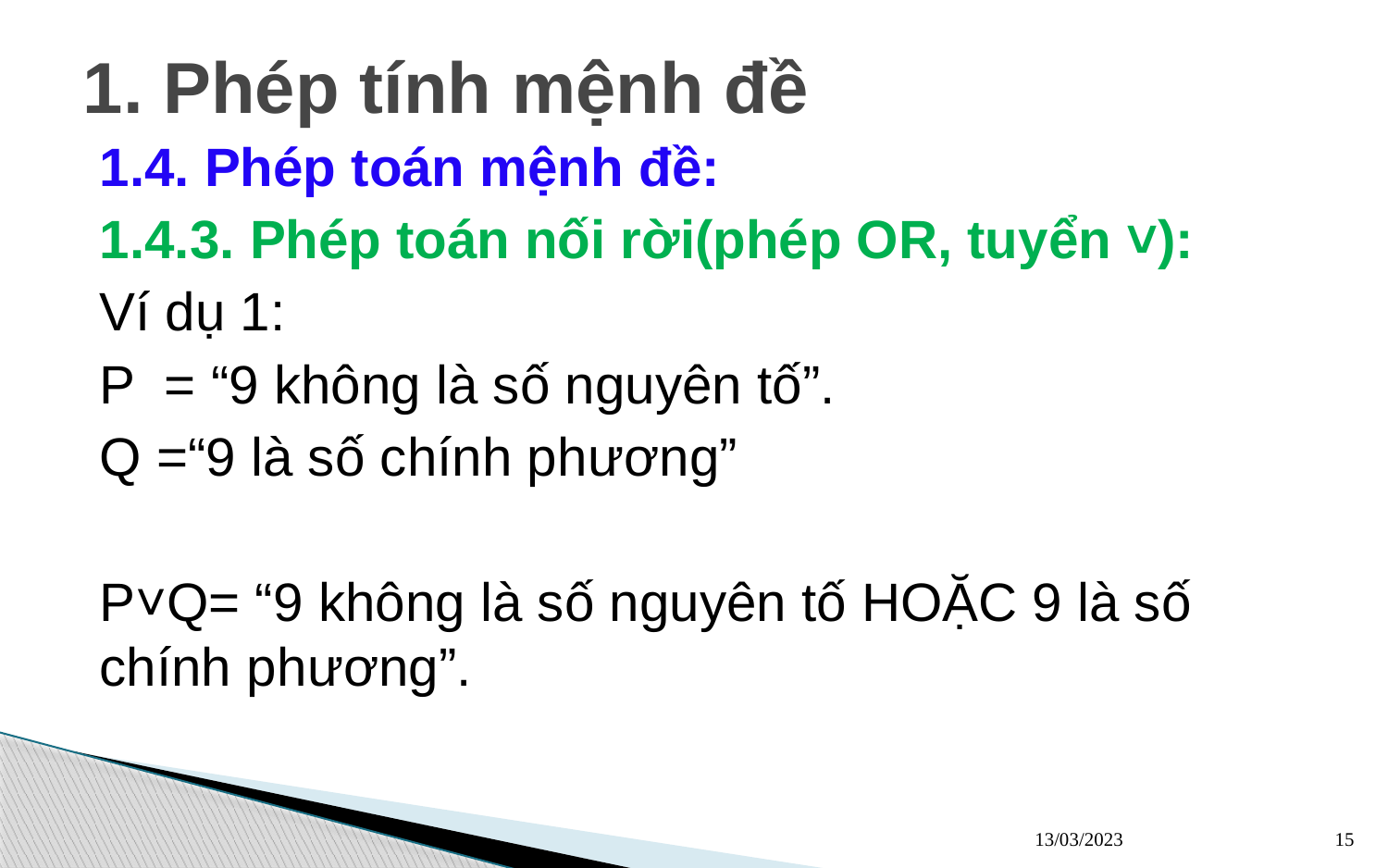

# 1. Phép tính mệnh đề
1.4. Phép toán mệnh đề:
1.4.3. Phép toán nối rời(phép OR, tuyển ˅):
Ví dụ 1:
P  = “9 không là số nguyên tố”.
Q =“9 là số chính phương”

P˅Q= “9 không là số nguyên tố HOẶC 9 là số chính phương”.

13/03/2023
15